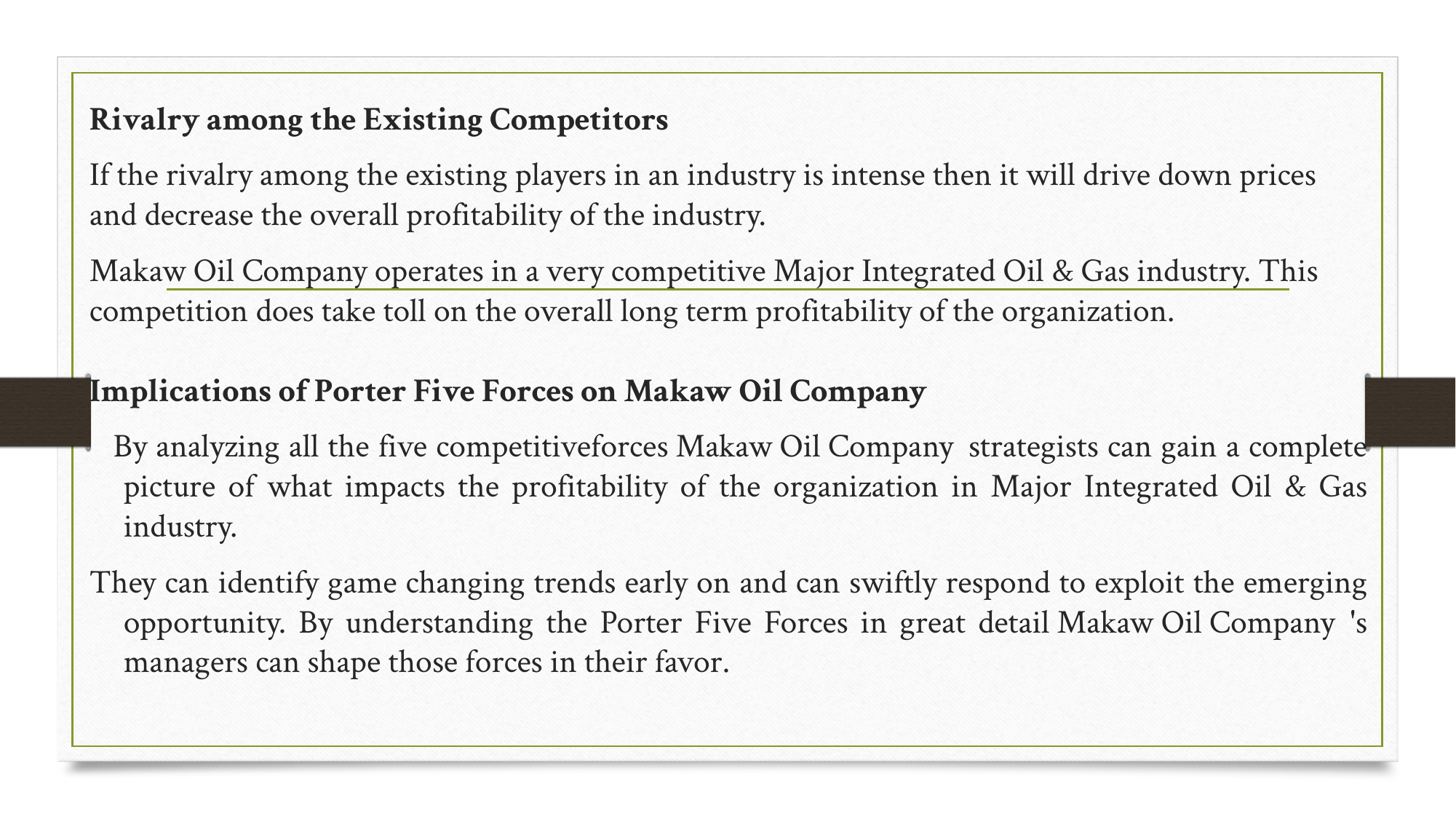

Rivalry among the Existing Competitors
If the rivalry among the existing players in an industry is intense then it will drive down prices and decrease the overall profitability of the industry.
Makaw Oil Company operates in a very competitive Major Integrated Oil & Gas industry. This competition does take toll on the overall long term profitability of the organization.
Implications of Porter Five Forces on Makaw Oil Company
   By analyzing all the five competitiveforces Makaw Oil Company  strategists can gain a complete picture of what impacts the profitability of the organization in Major Integrated Oil & Gas industry.
They can identify game changing trends early on and can swiftly respond to exploit the emerging opportunity. By understanding the Porter Five Forces in great detail Makaw Oil Company  's managers can shape those forces in their favor.